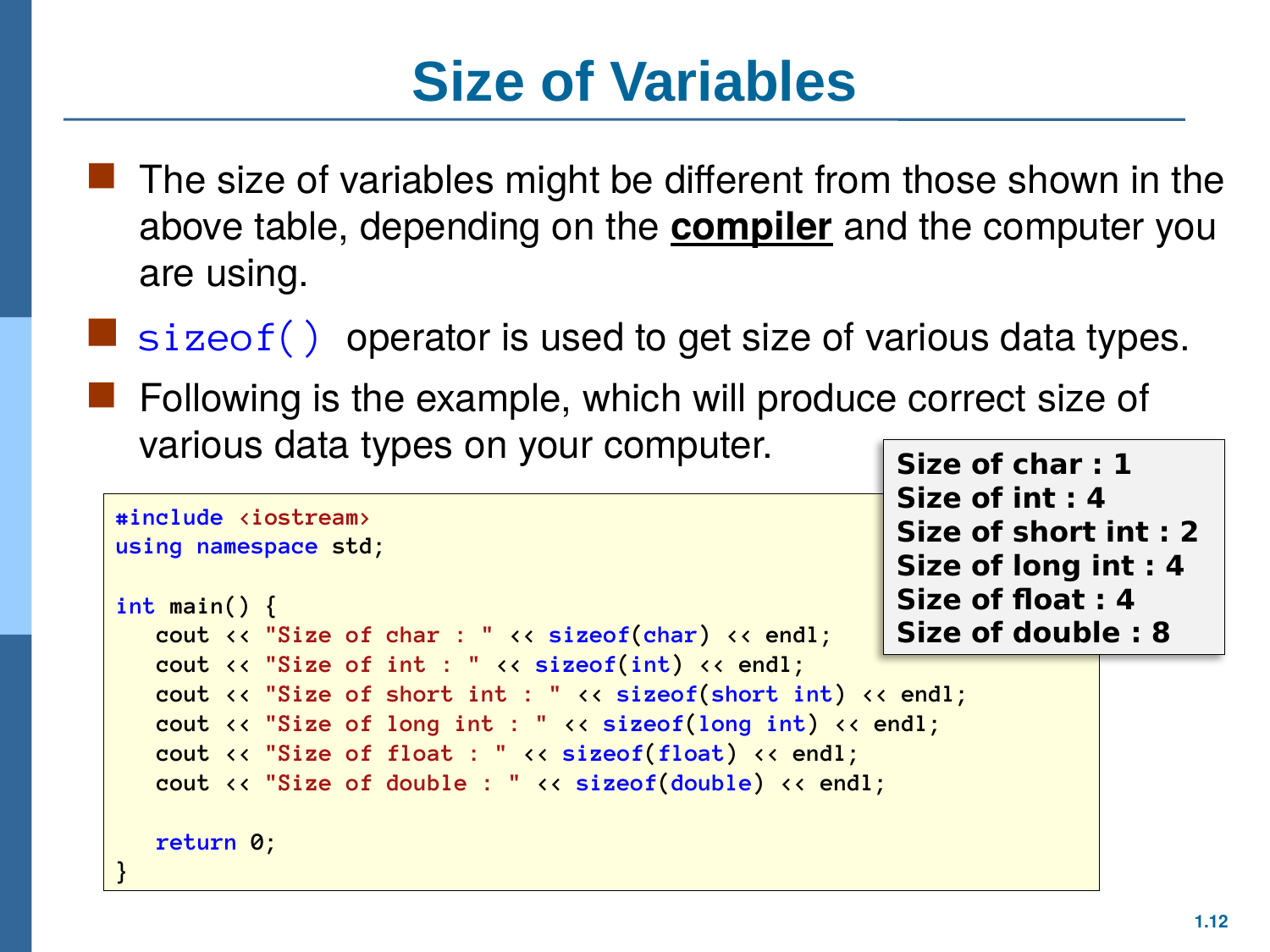

# Size of Variables
The size of variables might be different from those shown in the above table, depending on the compiler and the computer you are using.
sizeof() operator is used to get size of various data types.
Following is the example, which will produce correct size of various data types on your computer.
Size of char : 1
Size of int : 4
Size of short int : 2
Size of long int : 4
Size of float : 4
Size of double : 8
#include <iostream>
using namespace std;

int main() {
   cout << "Size of char : " << sizeof(char) << endl;
   cout << "Size of int : " << sizeof(int) << endl;
   cout << "Size of short int : " << sizeof(short int) << endl;
   cout << "Size of long int : " << sizeof(long int) << endl;
   cout << "Size of float : " << sizeof(float) << endl;
   cout << "Size of double : " << sizeof(double) << endl;

   return 0;
}